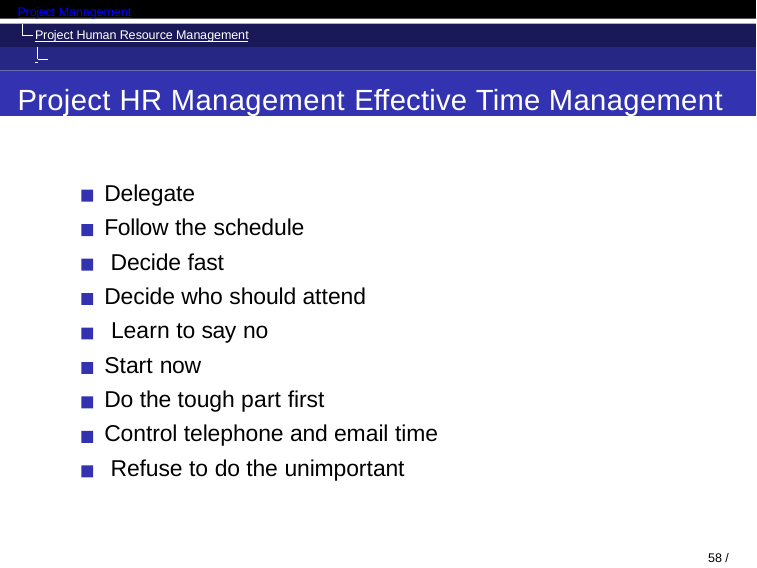

Project Management
Project Human Resource Management  Manage Project Team

Project HR Management Effective Time Management
Delegate
Follow the schedule  Decide fast
Decide who should attend  Learn to say no
Start now
Do the tough part first
Control telephone and email time  Refuse to do the unimportant

58 / 71